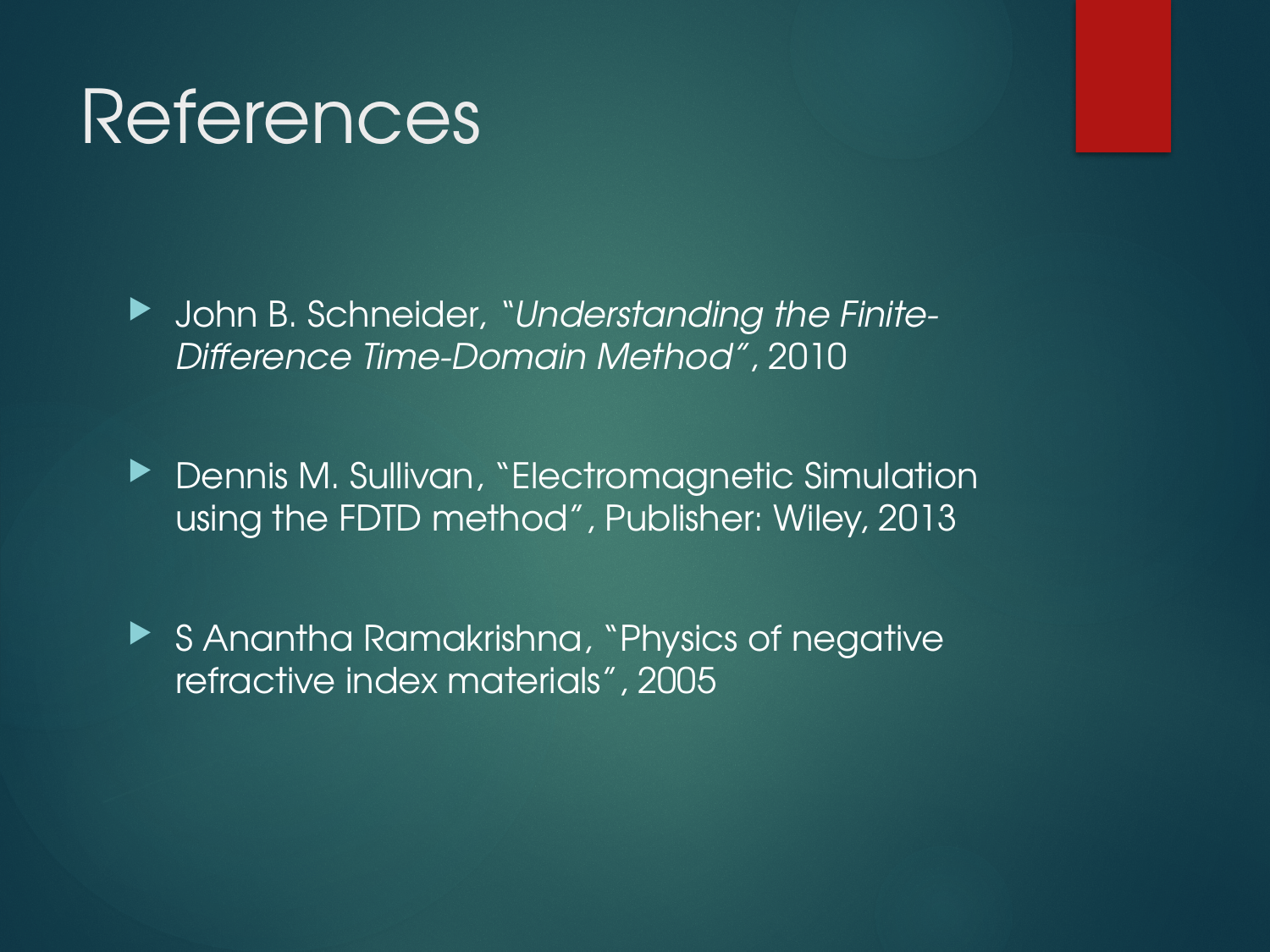

# References
John B. Schneider, “Understanding the Finite-Difference Time-Domain Method”, 2010

Dennis M. Sullivan, “Electromagnetic Simulation using the FDTD method”, Publisher: Wiley, 2013

S Anantha Ramakrishna, “Physics of negative refractive index materials”, 2005